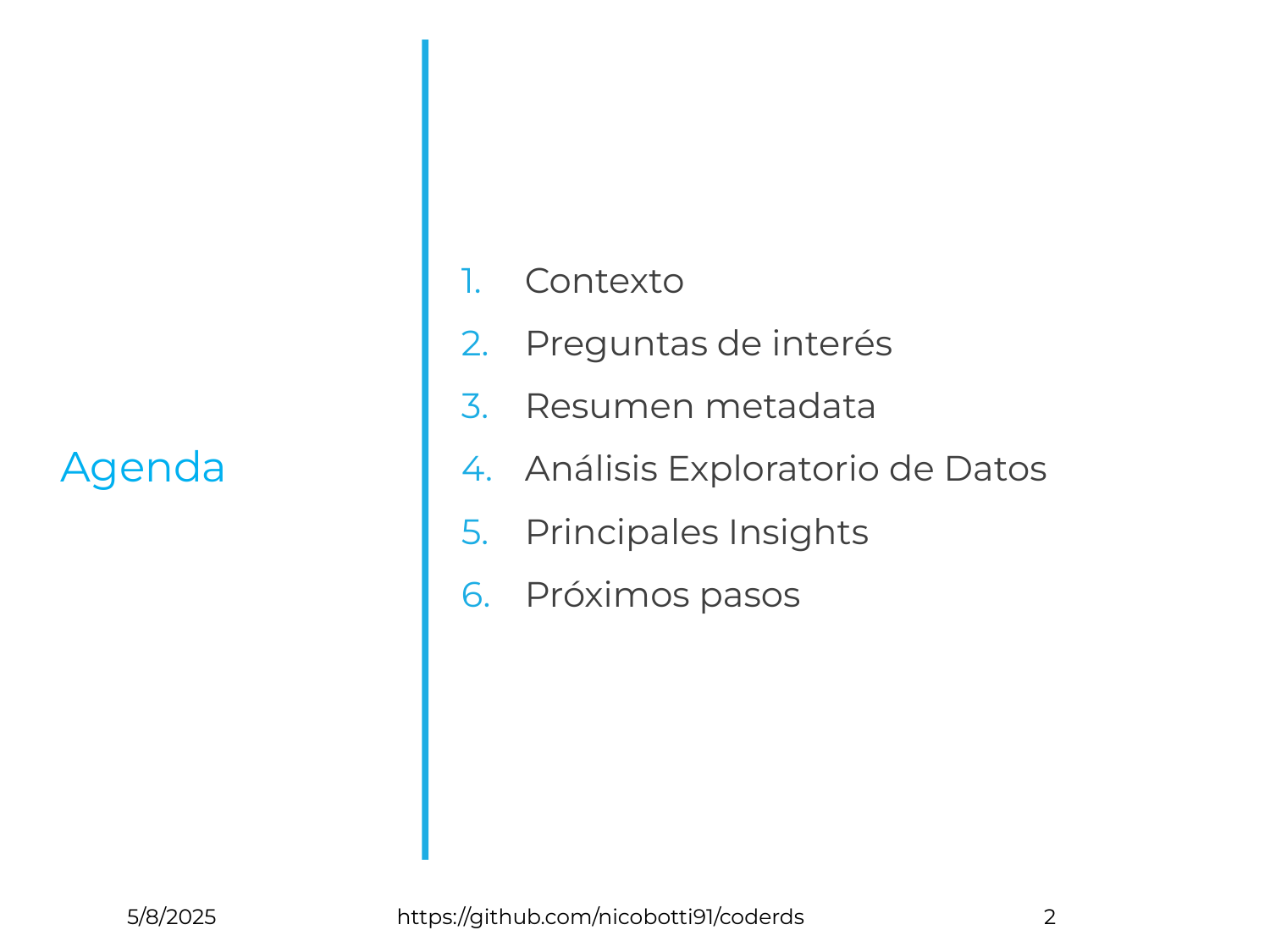

Agenda
Contexto
Preguntas de interés
Resumen metadata
Análisis Exploratorio de Datos
Principales Insights
Próximos pasos

5/8/2025
https://github.com/nicobotti91/coderds
2